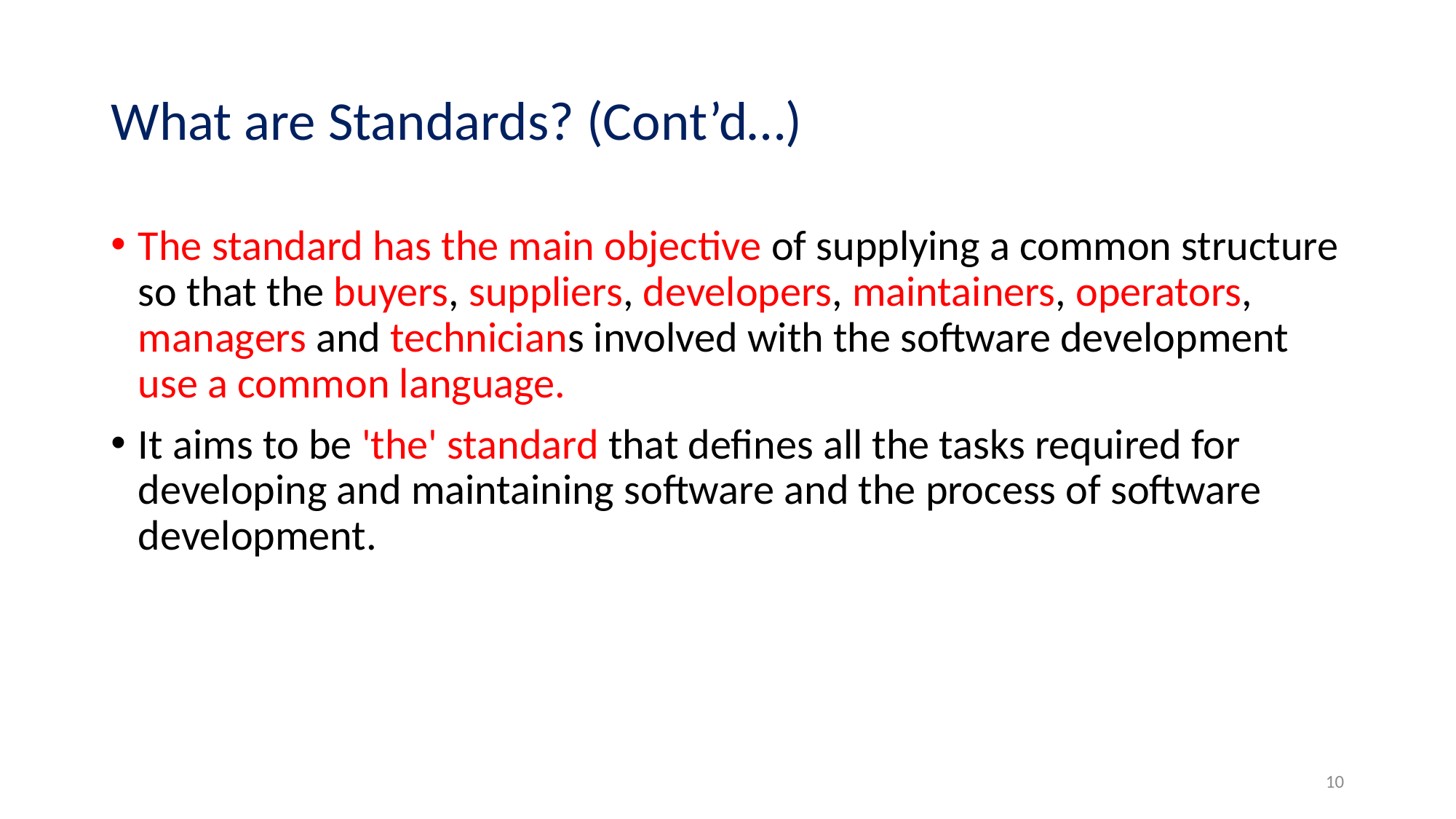

# What are Standards? (Cont’d…)
The standard has the main objective of supplying a common structure so that the buyers, suppliers, developers, maintainers, operators, managers and technicians involved with the software development use a common language.
It aims to be 'the' standard that defines all the tasks required for developing and maintaining software and the process of software development.

10